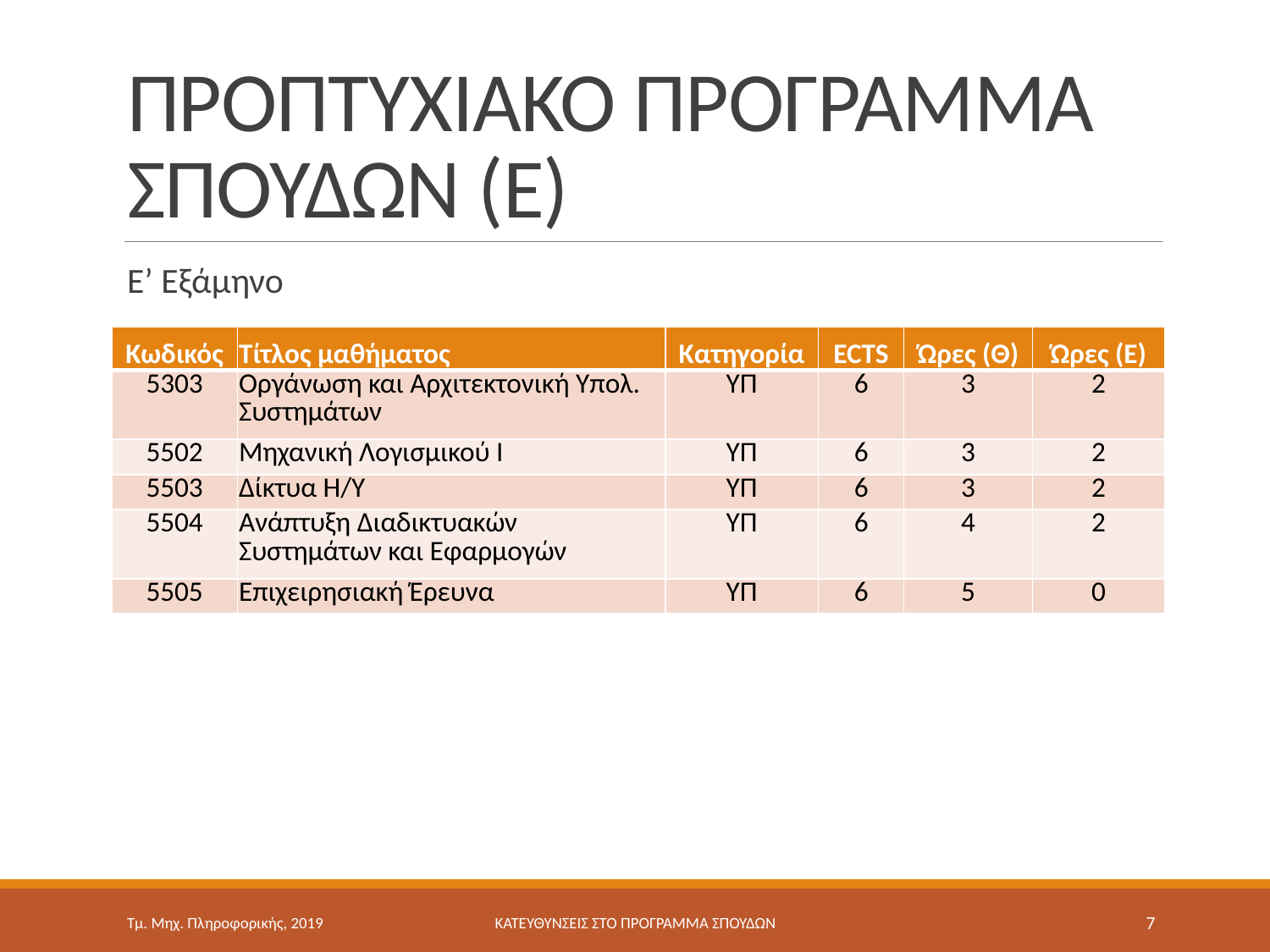

# ΠΡΟΠΤΥΧΙΑΚΟ ΠΡΟΓΡΑΜΜΑ ΣΠΟΥΔΩΝ (Ε)
Ε’ Εξάμηνο
| Κωδικός | Τίτλος μαθήματος | Κατηγορία | ECTS | Ώρες (Θ) | Ώρες (Ε) |
| --- | --- | --- | --- | --- | --- |
| 5303 | Οργάνωση και Αρχιτεκτονική Υπολ. Συστημάτων | ΥΠ | 6 | 3 | 2 |
| 5502 | Μηχανική Λογισμικού Ι | ΥΠ | 6 | 3 | 2 |
| 5503 | Δίκτυα Η/Υ | ΥΠ | 6 | 3 | 2 |
| 5504 | Ανάπτυξη Διαδικτυακών Συστημάτων και Εφαρμογών | ΥΠ | 6 | 4 | 2 |
| 5505 | Επιχειρησιακή Έρευνα | ΥΠ | 6 | 5 | 0 |
Τμ. Μηχ. Πληροφορικής, 2019
ΚΑΤΕΥΘΥΝΣΕΙΣ ΣΤΟ ΠΡΟΓΡΑΜΜΑ ΣΠΟΥΔΩΝ
7